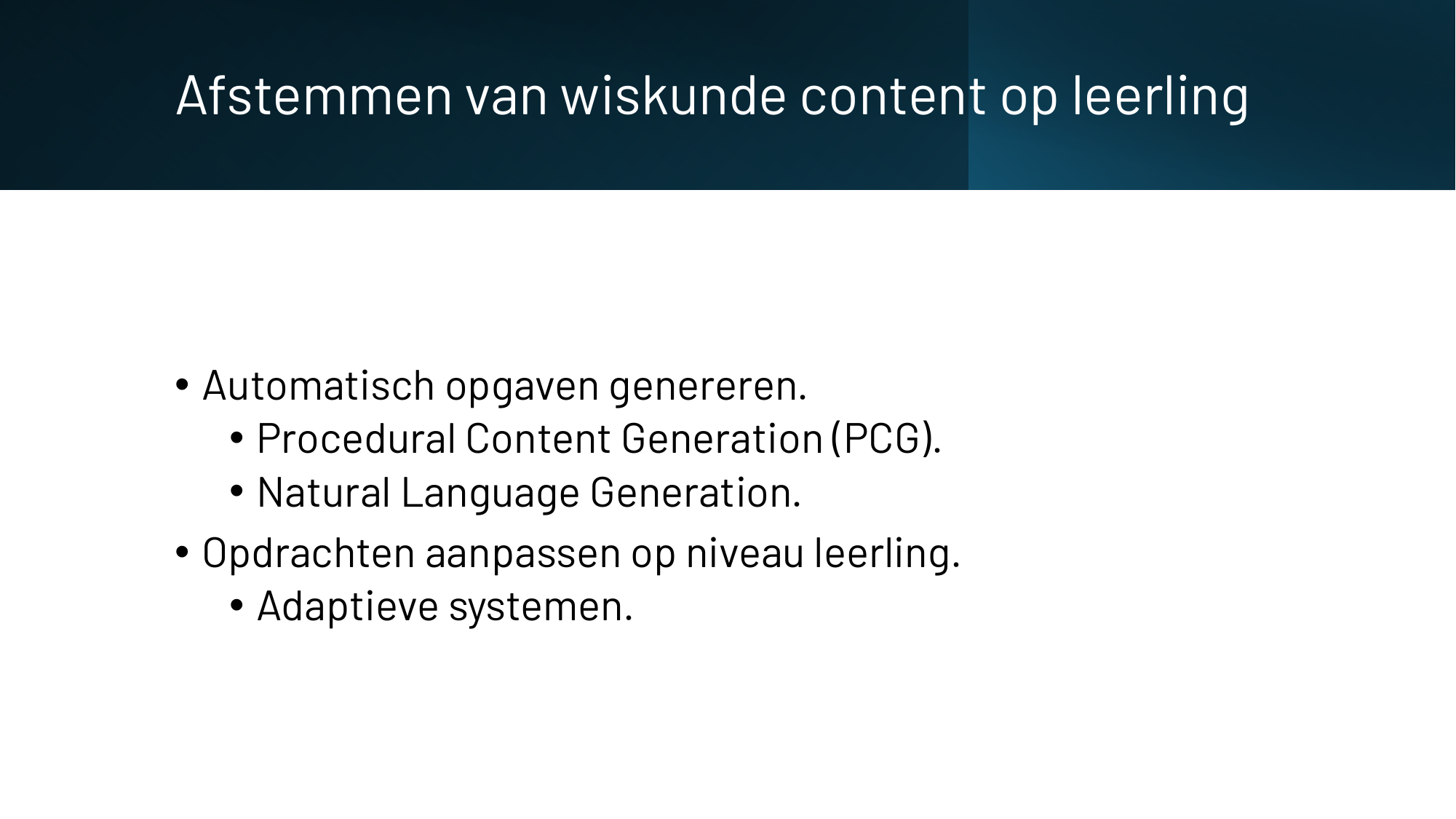

# Afstemmen van wiskunde content op leerling
Automatisch opgaven genereren.
Procedural Content Generation (PCG).
Natural Language Generation.
Opdrachten aanpassen op niveau leerling.
Adaptieve systemen.